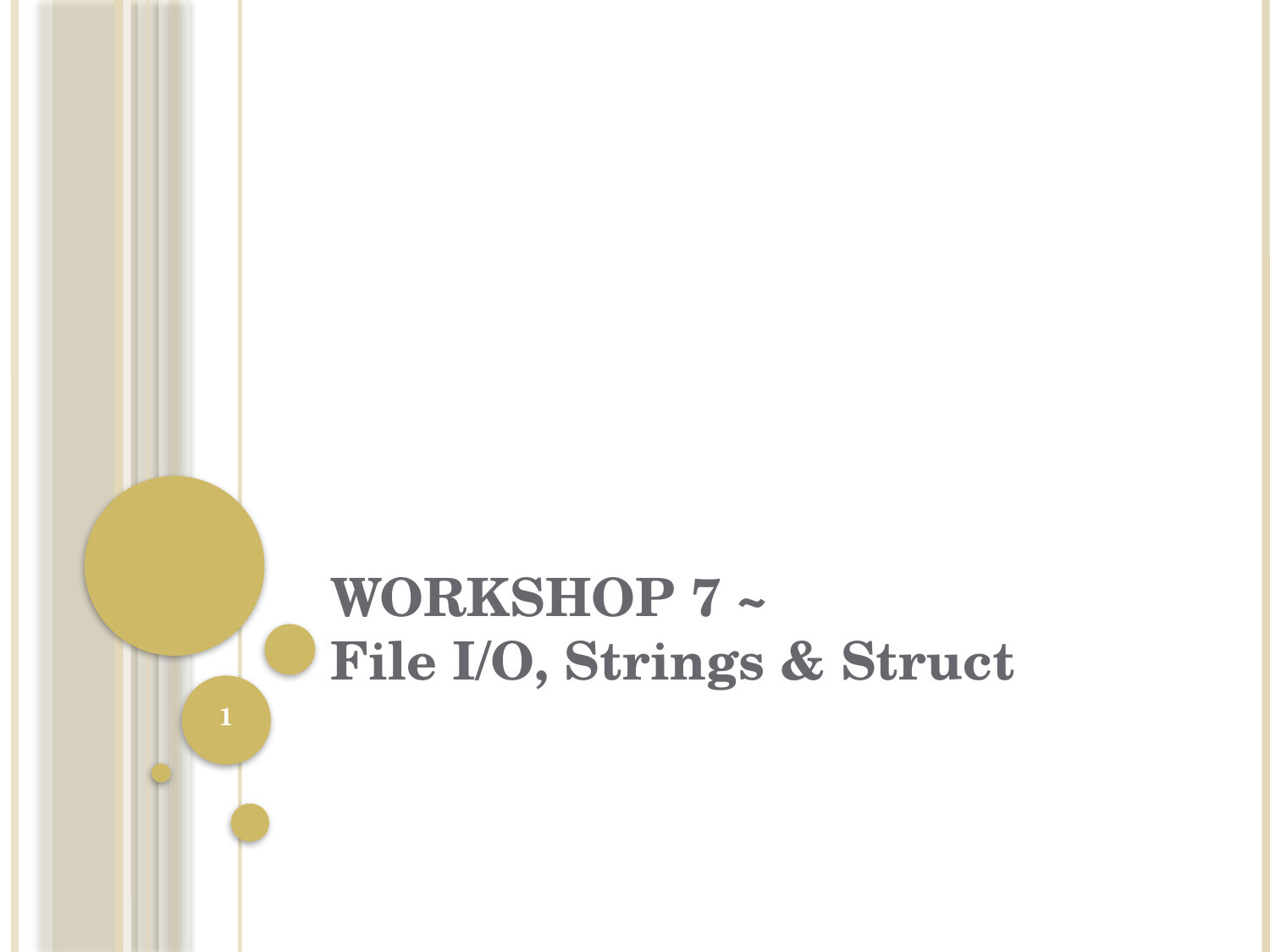

# WORKSHOP 7 ~ File I/O, Strings & Struct
1